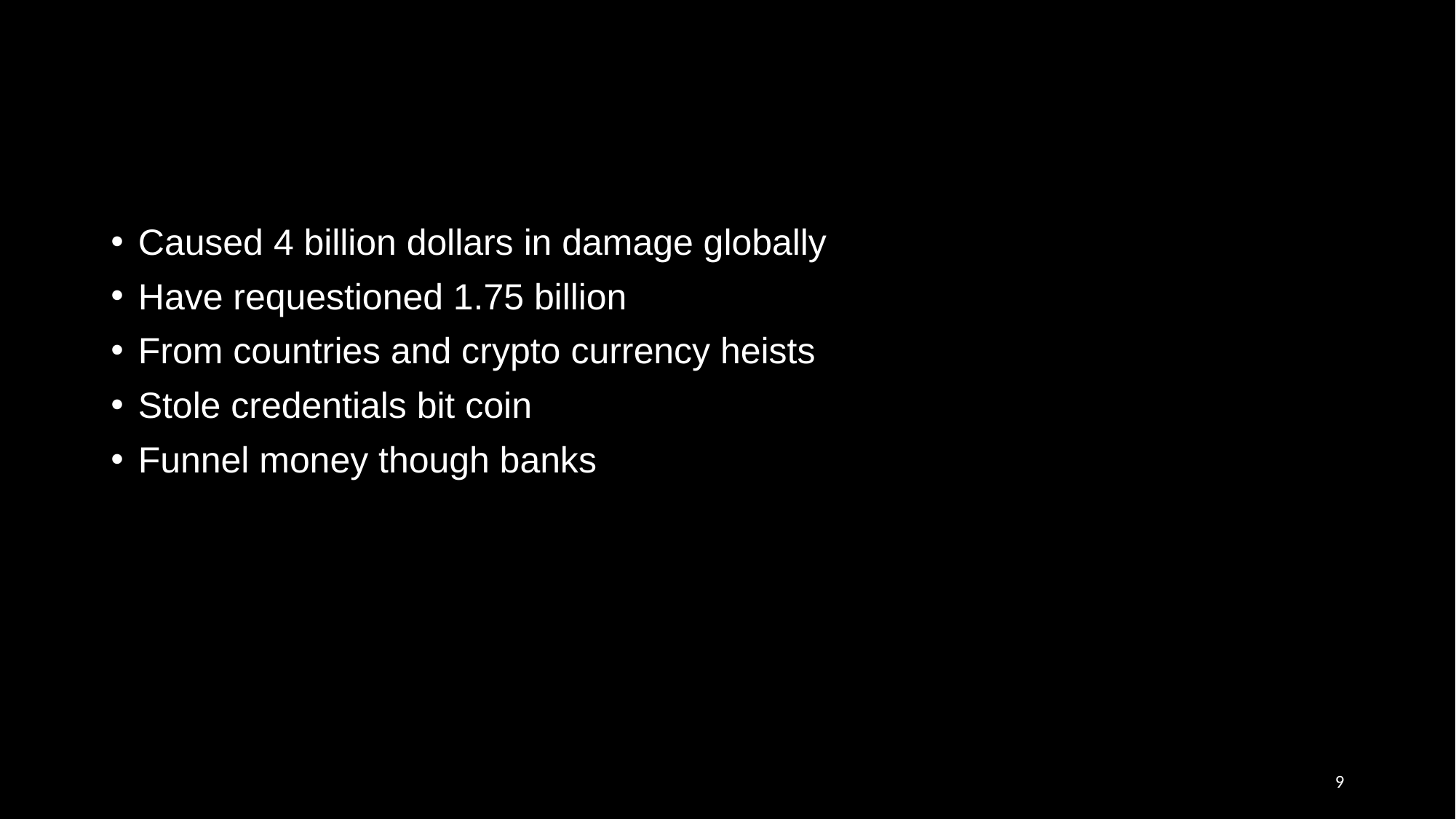

#
Caused 4 billion dollars in damage globally
Have requestioned 1.75 billion
From countries and crypto currency heists
Stole credentials bit coin
Funnel money though banks

9